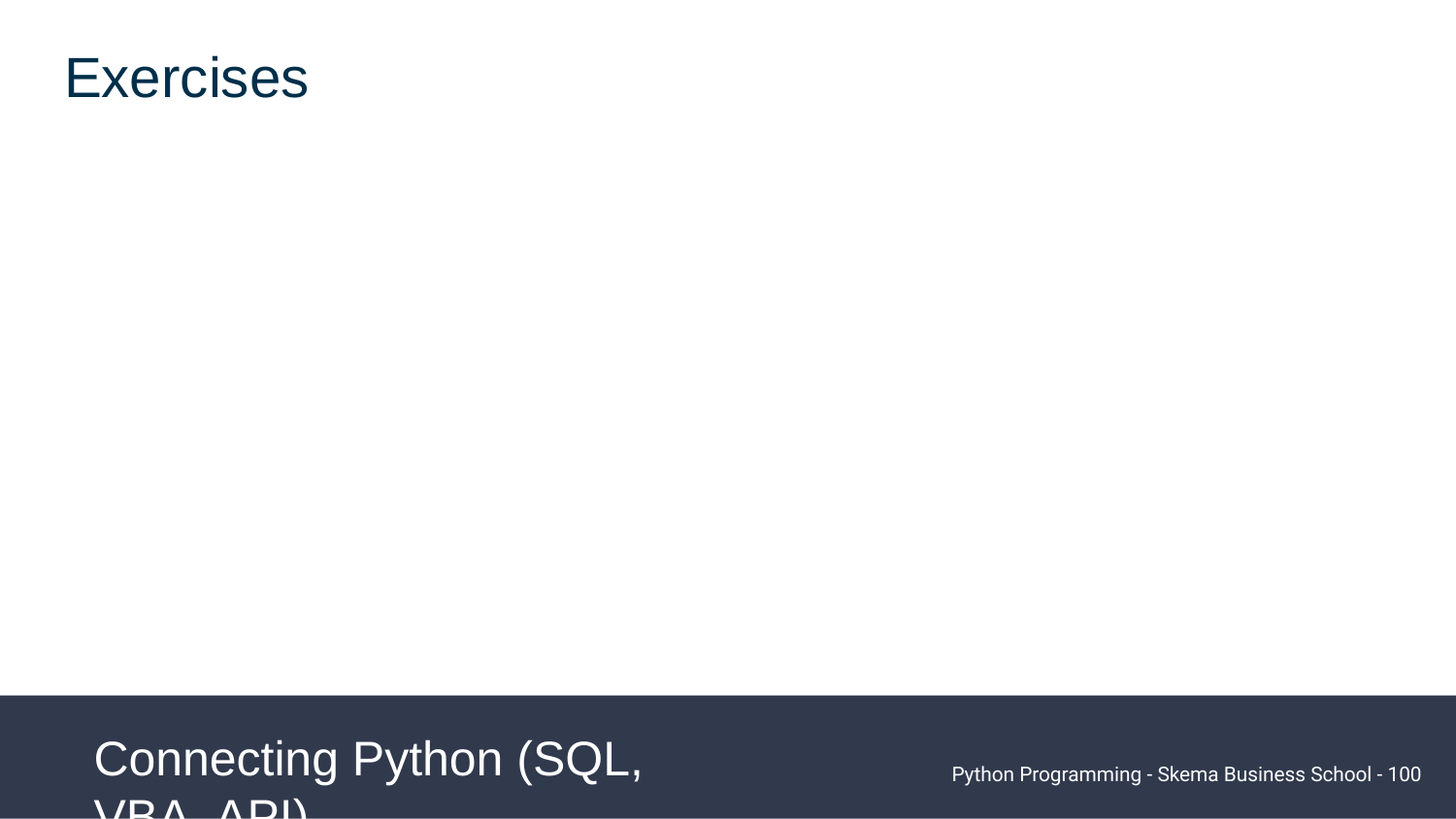

Exercises

Connecting Python (SQL, VBA, API)
Python Programming - Skema Business School - 100